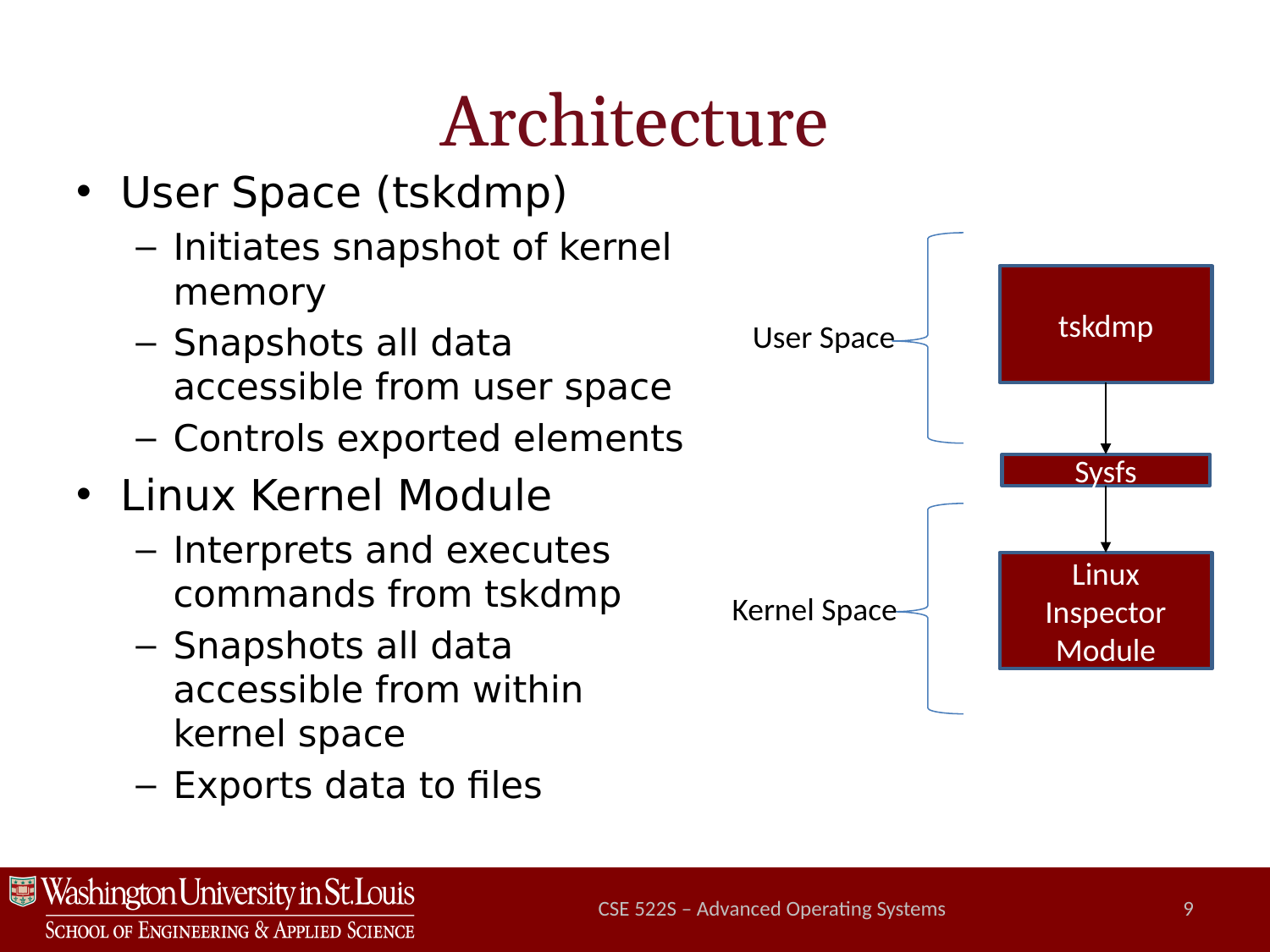

# Architecture
User Space (tskdmp)
Initiates snapshot of kernel memory
Snapshots all data accessible from user space
Controls exported elements
Linux Kernel Module
Interprets and executes commands from tskdmp
Snapshots all data accessible from within kernel space
Exports data to files

tskdmp
User Space
Sysfs

Linux Inspector Module
Kernel Space
CSE 522S – Advanced Operating Systems
9